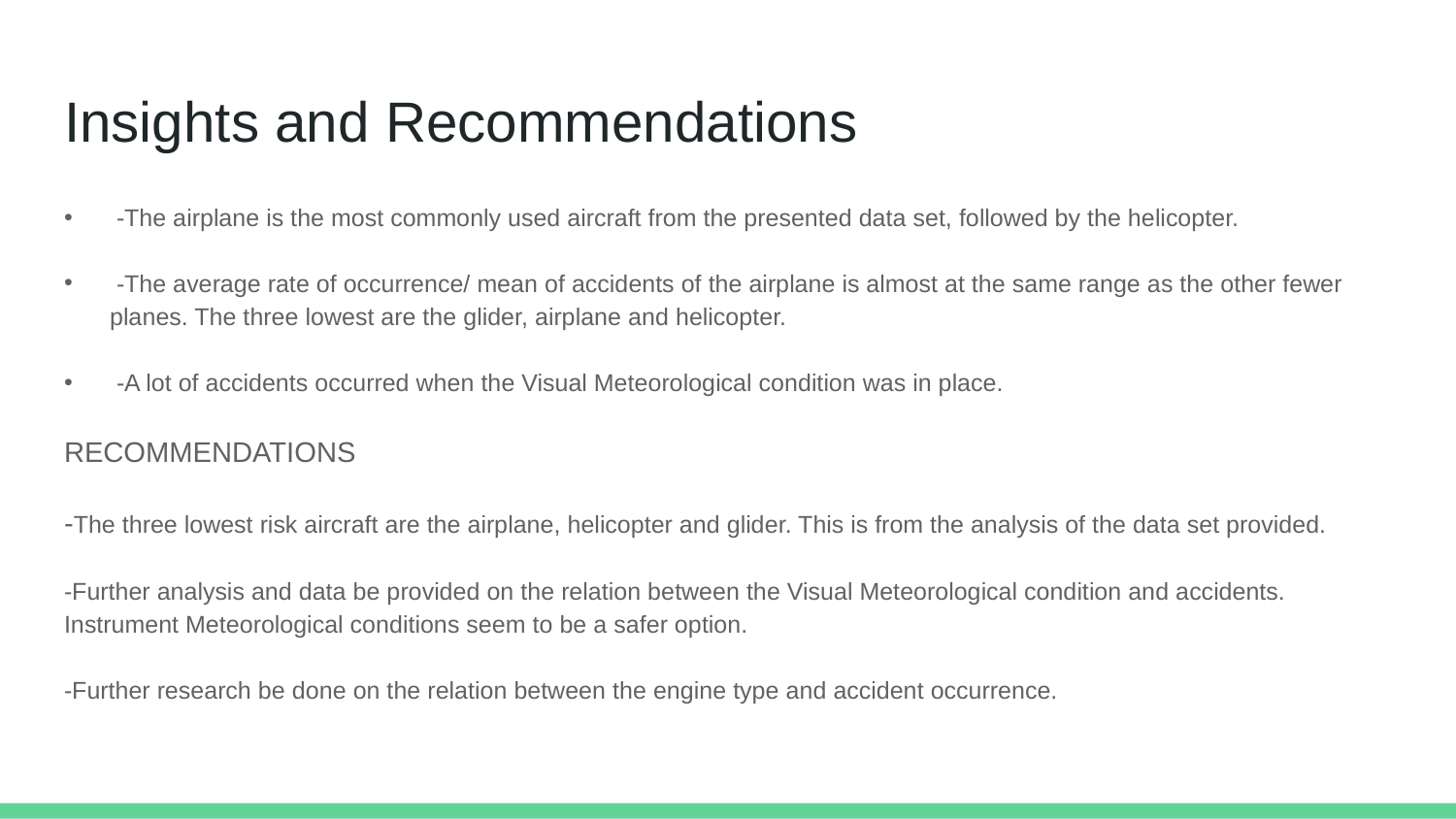

# Insights and Recommendations
 -The airplane is the most commonly used aircraft from the presented data set, followed by the helicopter.
 -The average rate of occurrence/ mean of accidents of the airplane is almost at the same range as the other fewer planes. The three lowest are the glider, airplane and helicopter.
 -A lot of accidents occurred when the Visual Meteorological condition was in place.
RECOMMENDATIONS
-The three lowest risk aircraft are the airplane, helicopter and glider. This is from the analysis of the data set provided.
-Further analysis and data be provided on the relation between the Visual Meteorological condition and accidents. Instrument Meteorological conditions seem to be a safer option.
-Further research be done on the relation between the engine type and accident occurrence.